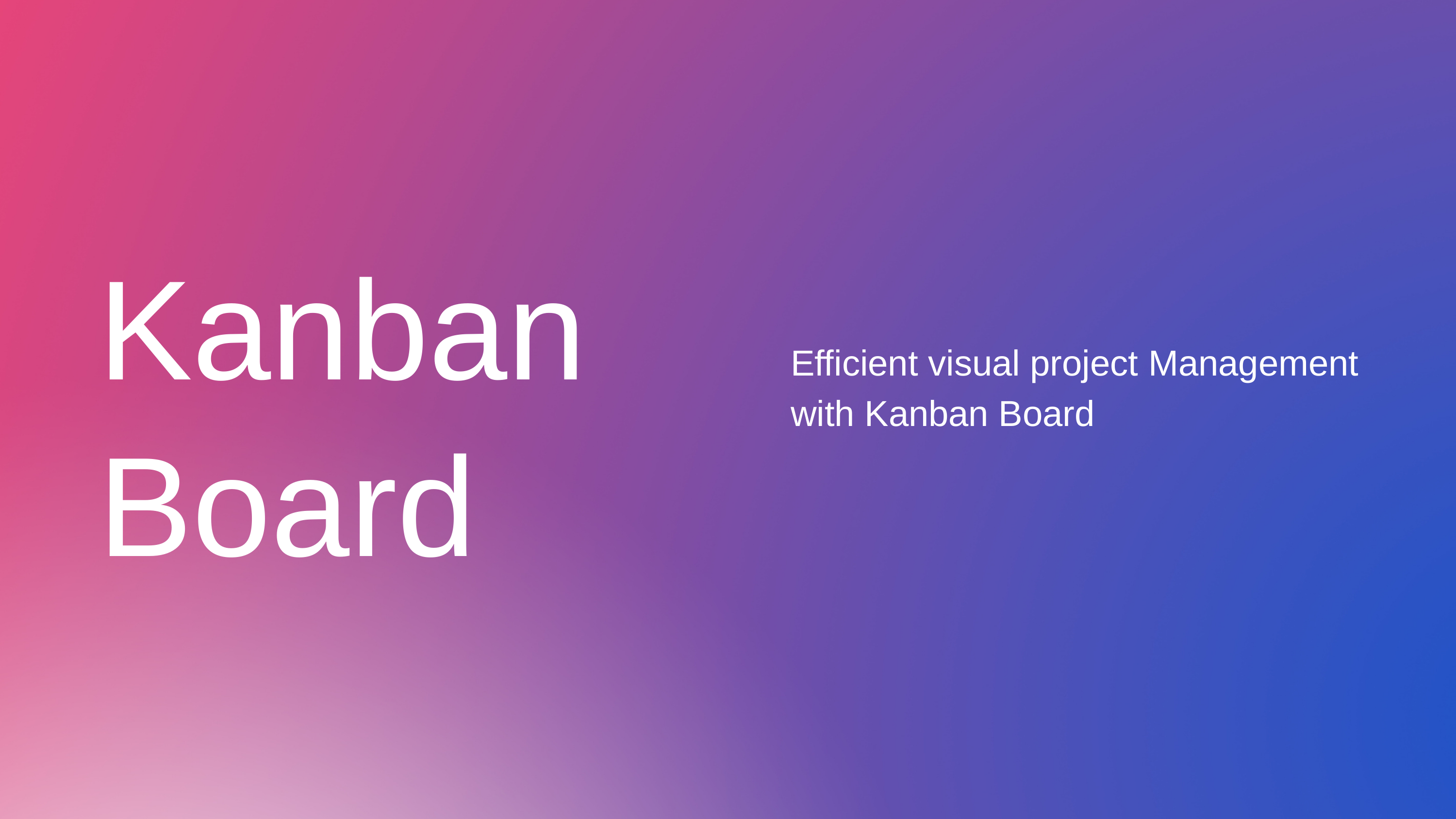

Kanban Board
Efficient visual project Management with Kanban Board